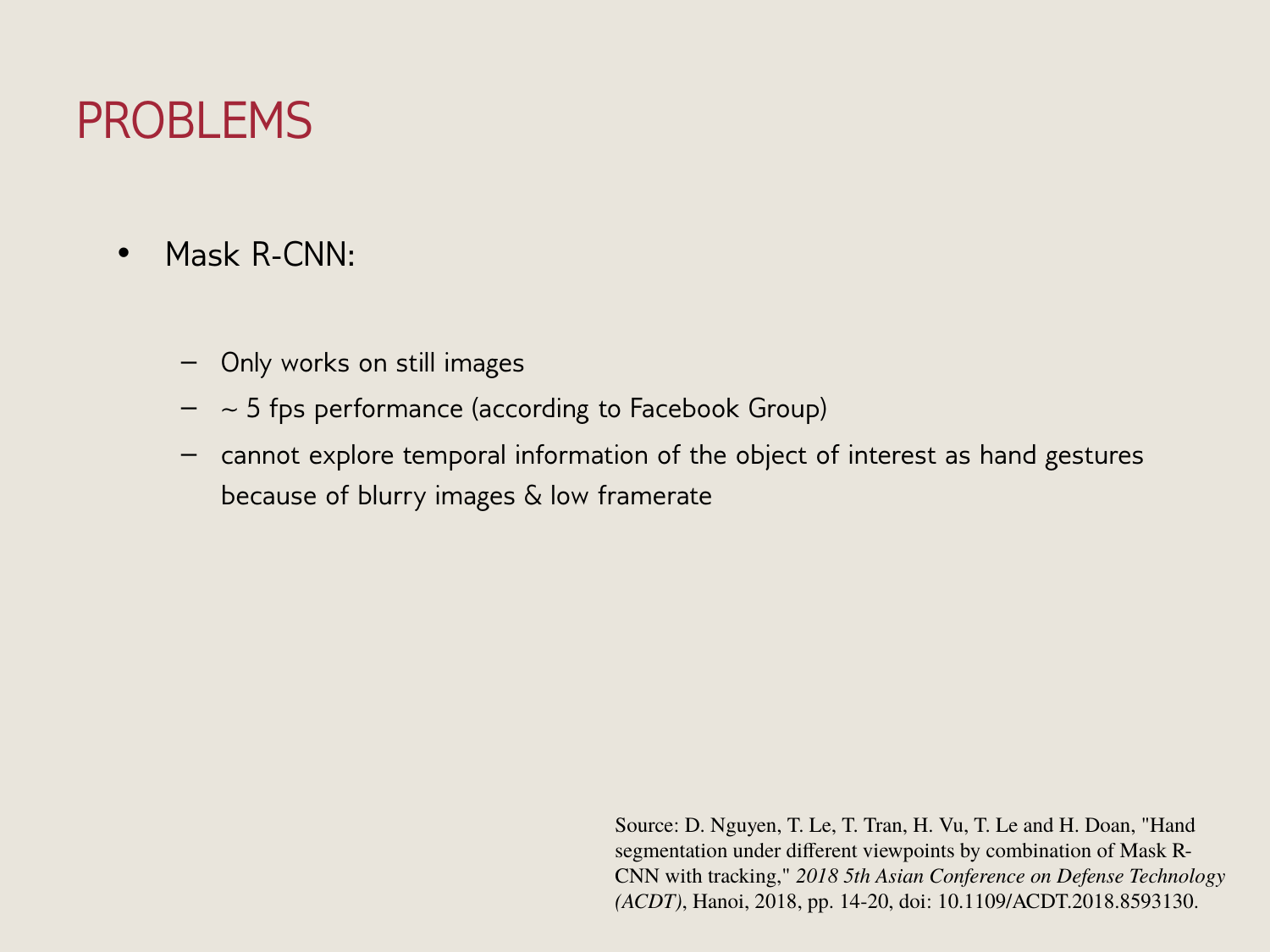

# Problems
Mask R-CNN:

Only works on still images
~ 5 fps performance (according to Facebook Group)
cannot explore temporal information of the object of interest as hand gestures because of blurry images & low framerate

Source: D. Nguyen, T. Le, T. Tran, H. Vu, T. Le and H. Doan, "Hand segmentation under different viewpoints by combination of Mask R-CNN with tracking," 2018 5th Asian Conference on Defense Technology (ACDT), Hanoi, 2018, pp. 14-20, doi: 10.1109/ACDT.2018.8593130.